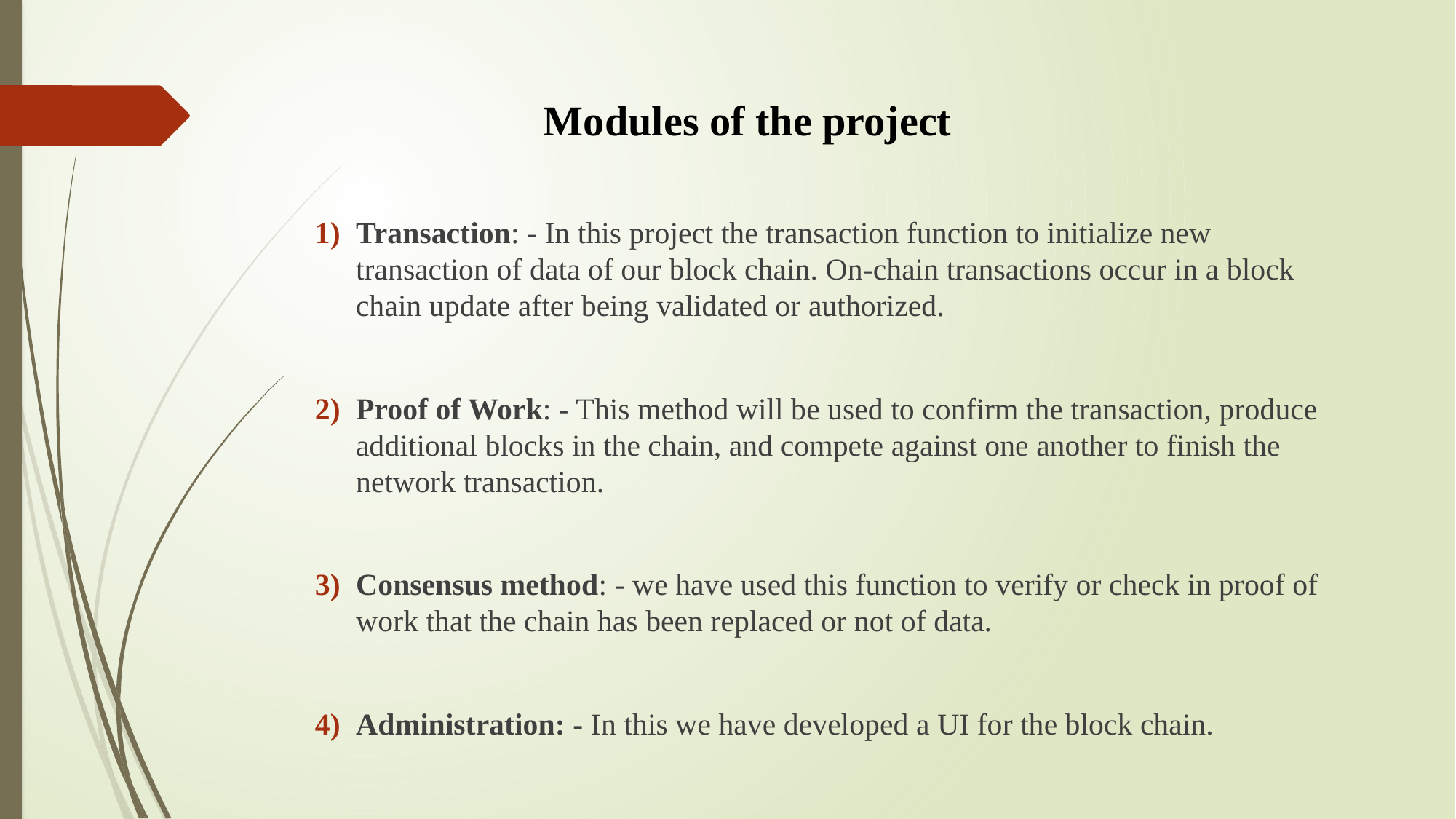

Modules of the project
Transaction: - In this project the transaction function to initialize new            transaction of data of our block chain. On-chain transactions occur in a block chain update after being validated or authorized.

Proof of Work: - This method will be used to confirm the transaction, produce additional blocks in the chain, and compete against one another to finish the network transaction.

Consensus method: - we have used this function to verify or check in proof of work that the chain has been replaced or not of data.

Administration: - In this we have developed a UI for the block chain.